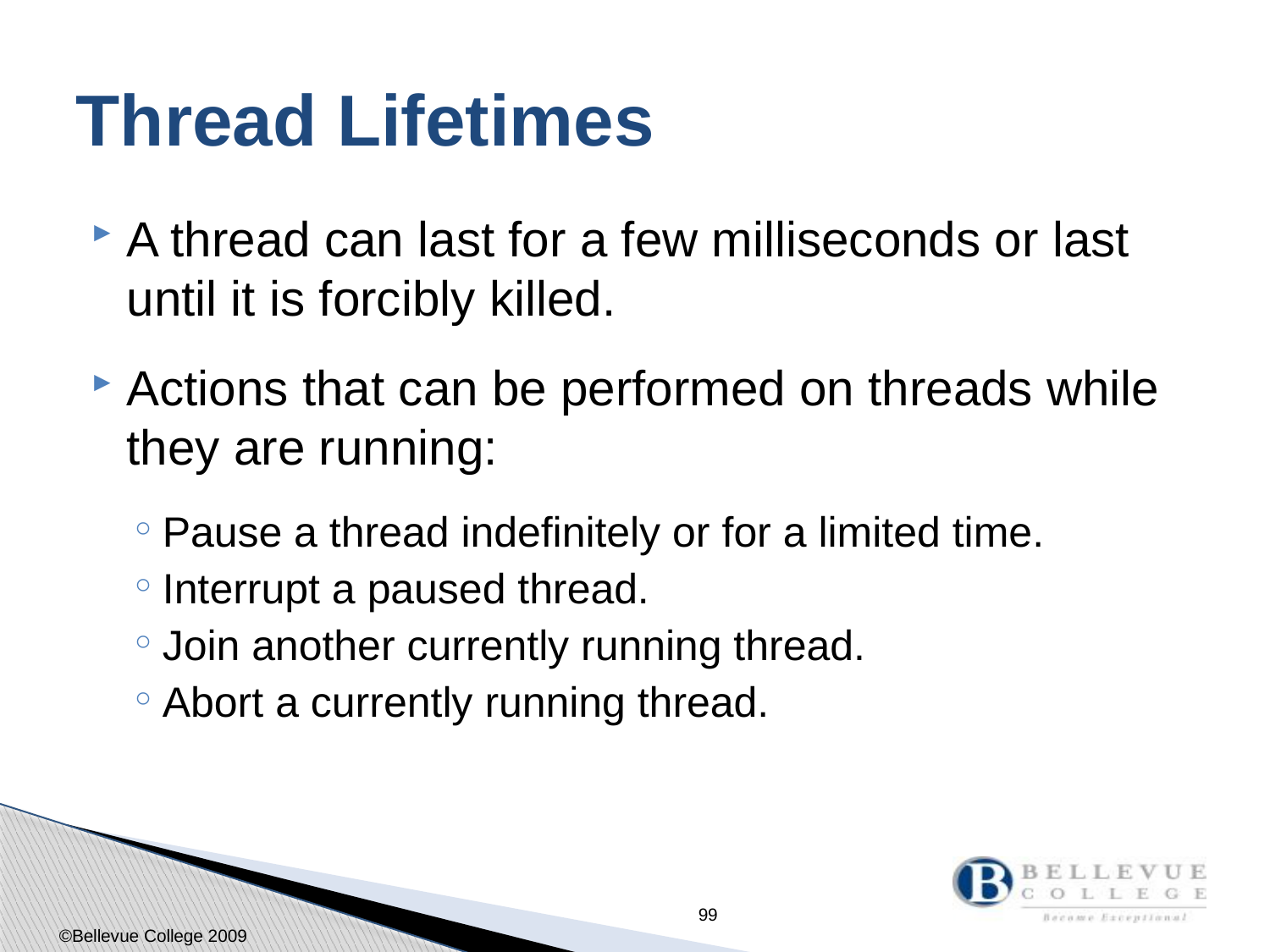

# Thread Lifetimes
A thread can last for a few milliseconds or last until it is forcibly killed.

Actions that can be performed on threads while they are running:

Pause a thread indefinitely or for a limited time.
Interrupt a paused thread.
Join another currently running thread.
Abort a currently running thread.
99
©Bellevue College 2009